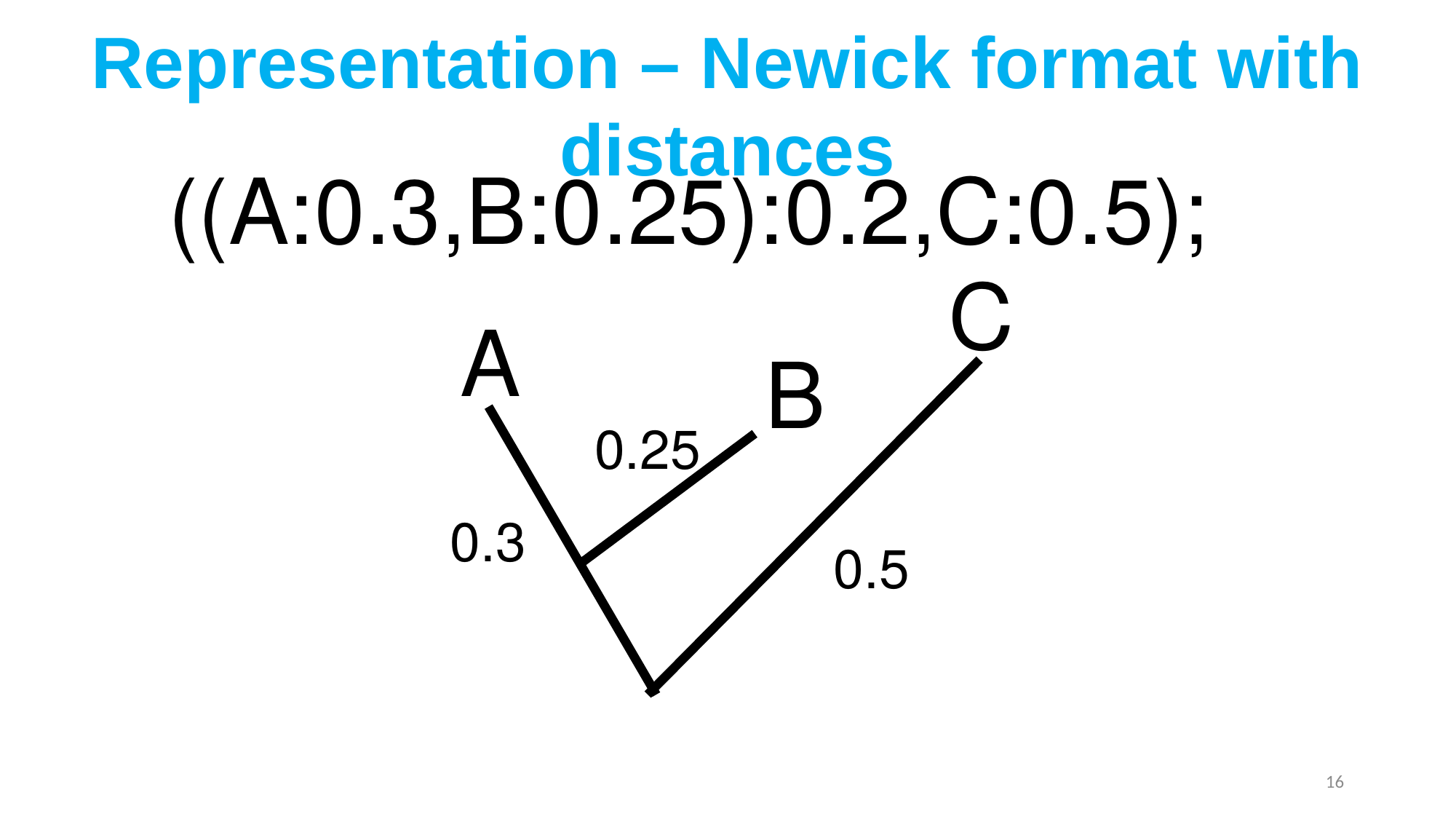

Representation – Newick format with distances
((A:0.3,B:0.25):0.2,C:0.5);
C
A
B
0.25
0.3
0.5
16